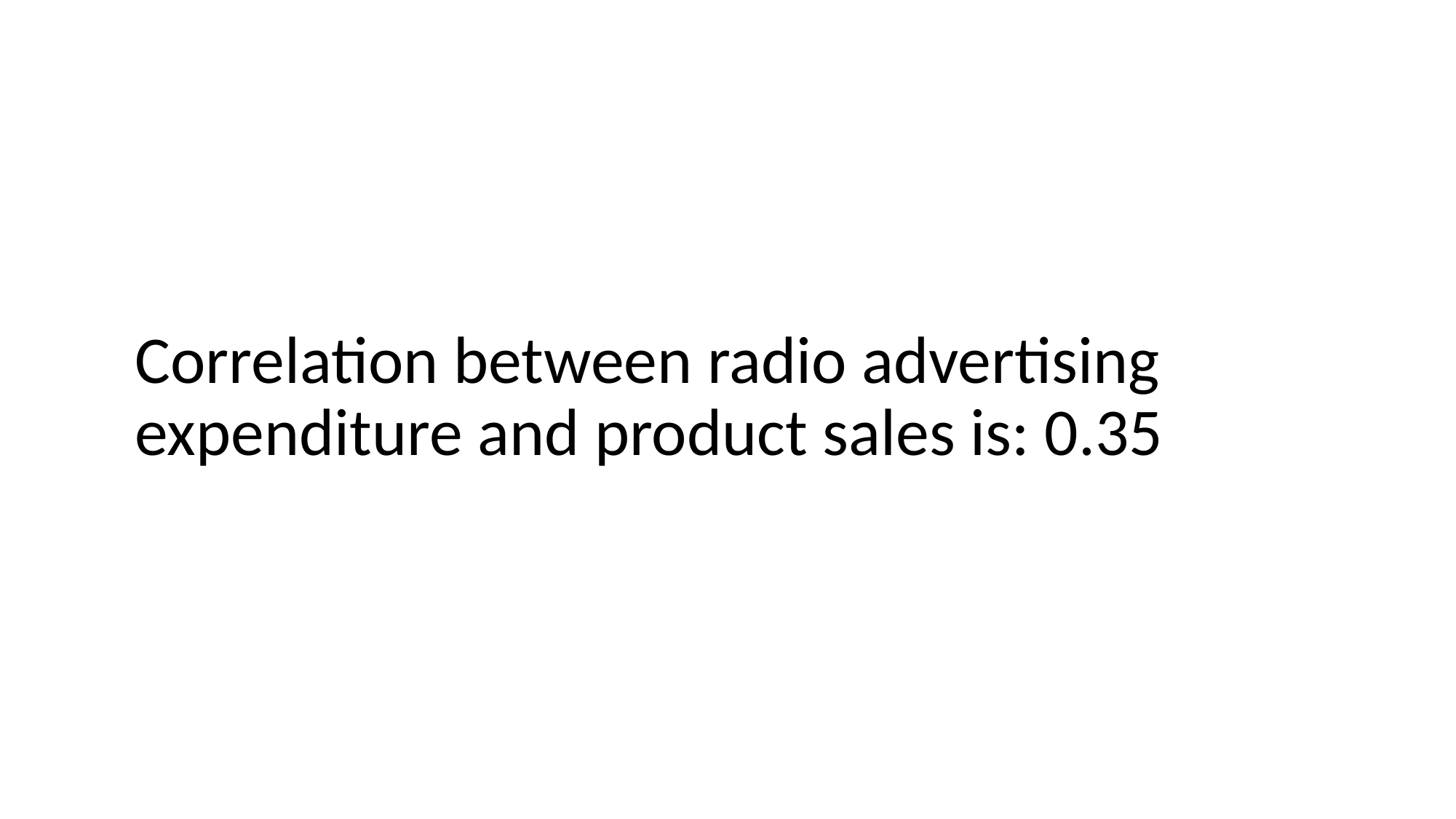

# Correlation between radio advertising expenditure and product sales is: 0.35